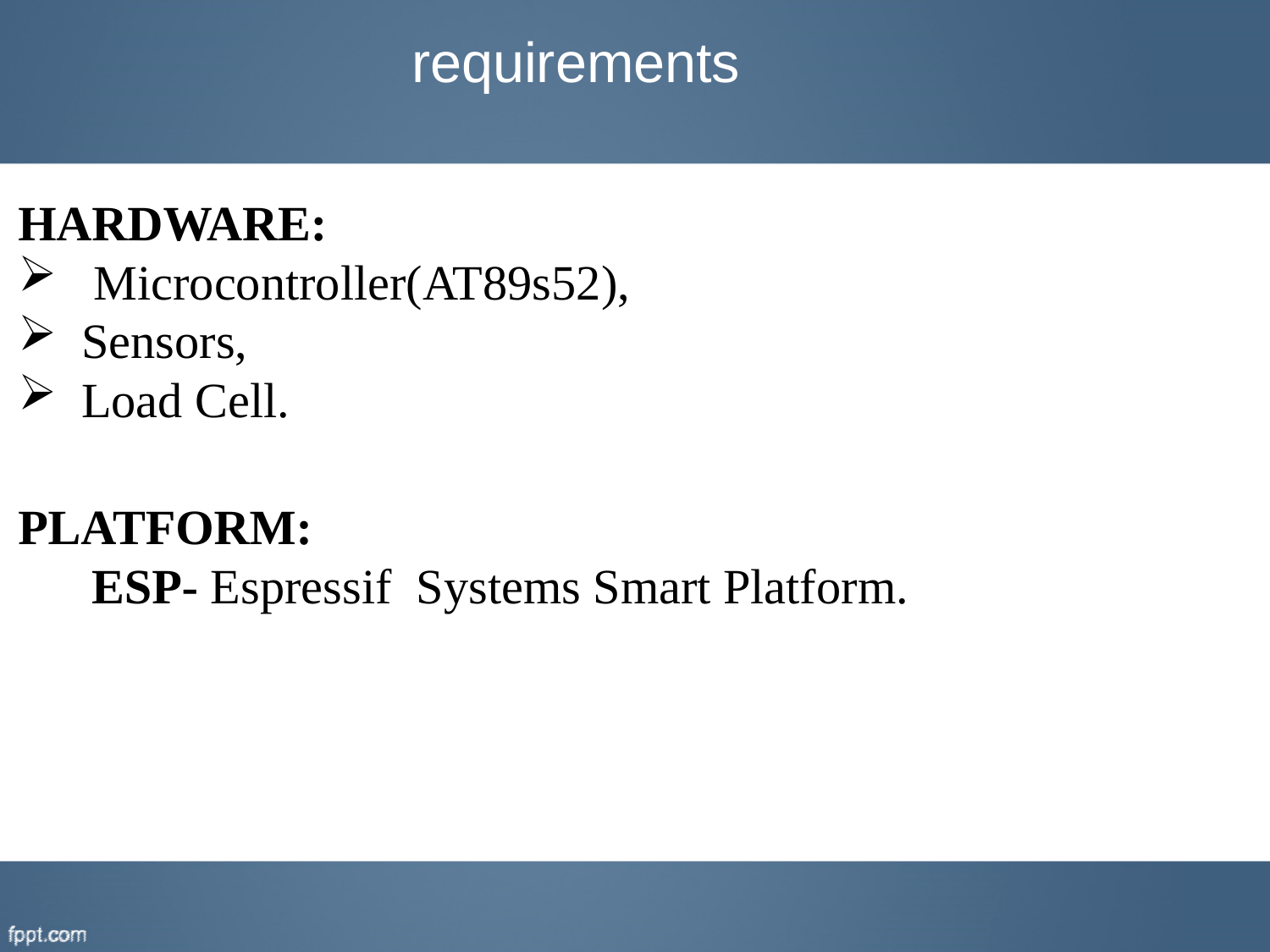

# requirements
HARDWARE:
 Microcontroller(AT89s52),
Sensors,
Load Cell.

PLATFORM:
      ESP- Espressif  Systems Smart Platform.